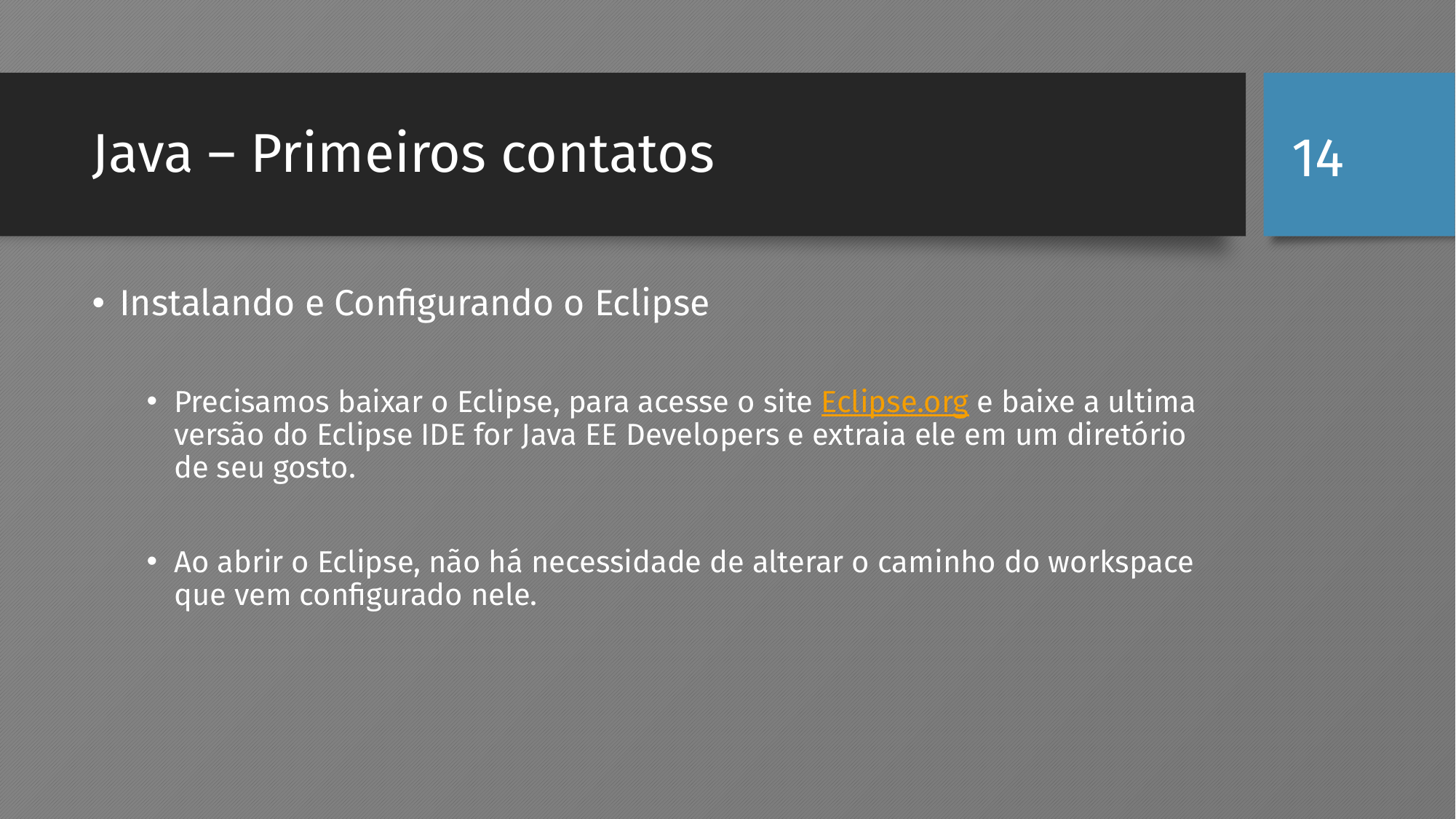

14
# Java – Primeiros contatos
Instalando e Configurando o Eclipse

Precisamos baixar o Eclipse, para acesse o site Eclipse.org e baixe a ultima versão do Eclipse IDE for Java EE Developers e extraia ele em um diretório de seu gosto.

Ao abrir o Eclipse, não há necessidade de alterar o caminho do workspace que vem configurado nele.